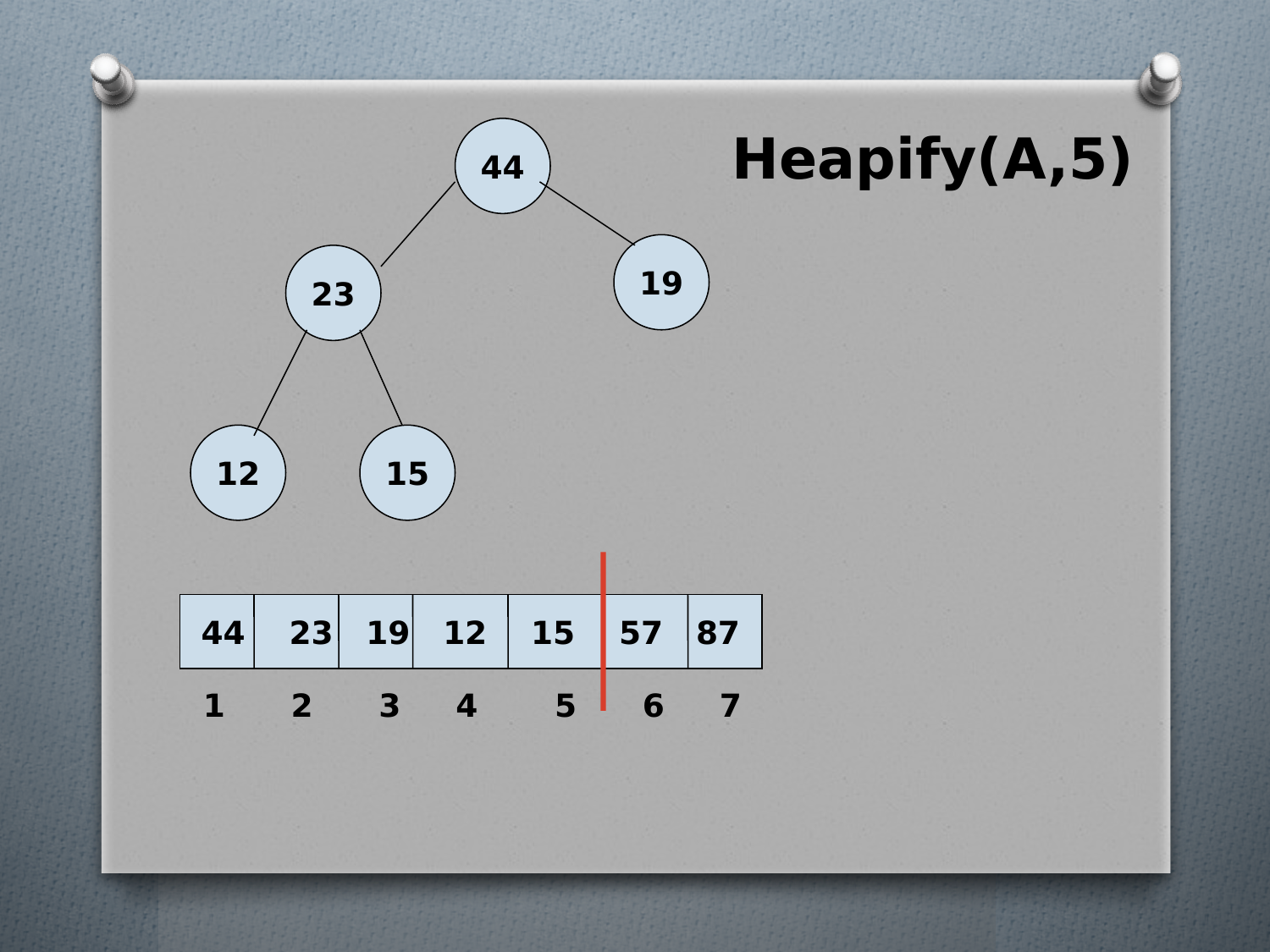

Heapify(A,5)

44

19
23

12
15

44    23   19   12    15    57   87

1      2      3     4       5      6     7